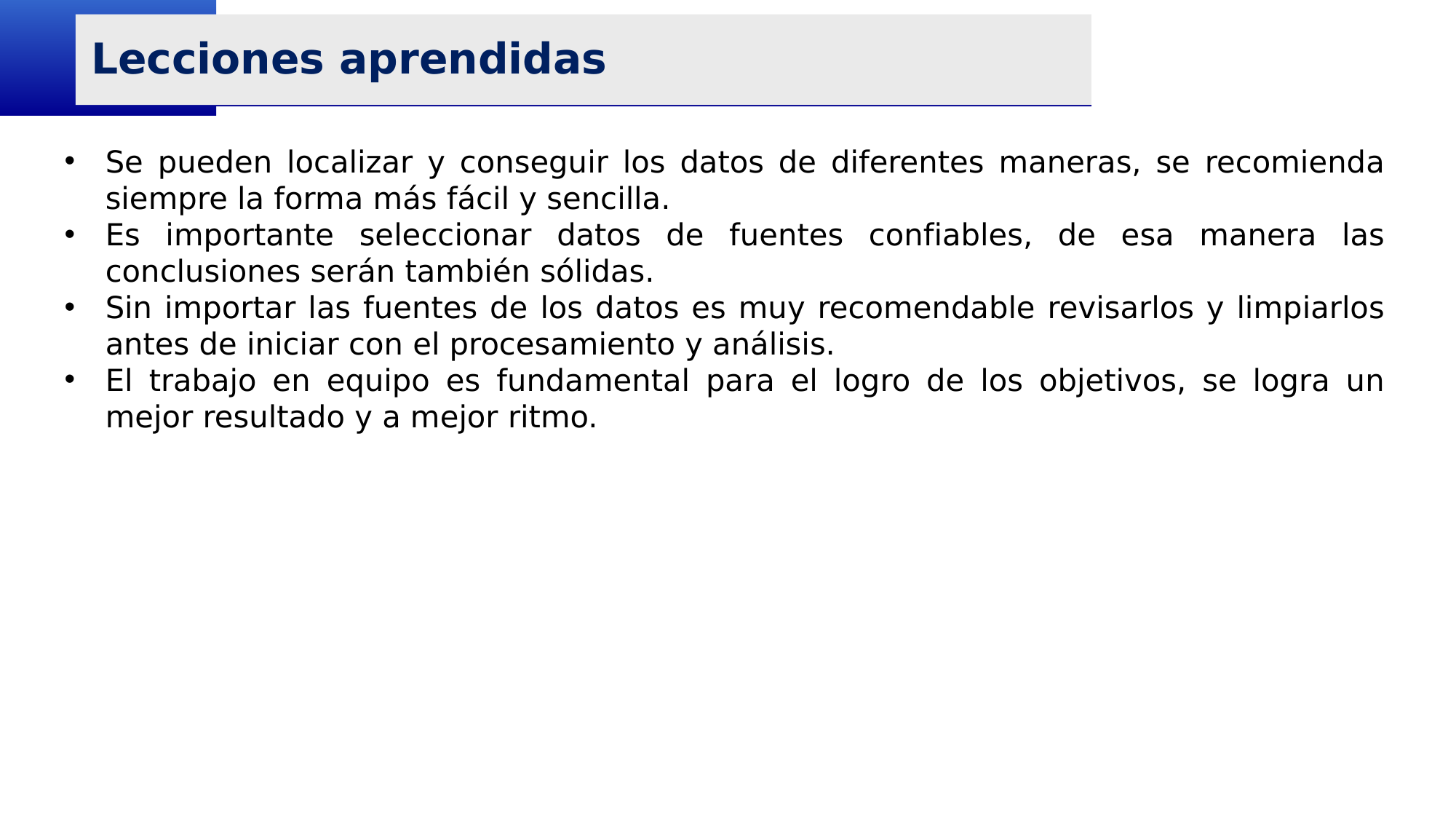

Lecciones aprendidas
Se pueden localizar y conseguir los datos de diferentes maneras, se recomienda siempre la forma más fácil y sencilla.
Es importante seleccionar datos de fuentes confiables, de esa manera las conclusiones serán también sólidas.
Sin importar las fuentes de los datos es muy recomendable revisarlos y limpiarlos antes de iniciar con el procesamiento y análisis.
El trabajo en equipo es fundamental para el logro de los objetivos, se logra un mejor resultado y a mejor ritmo.